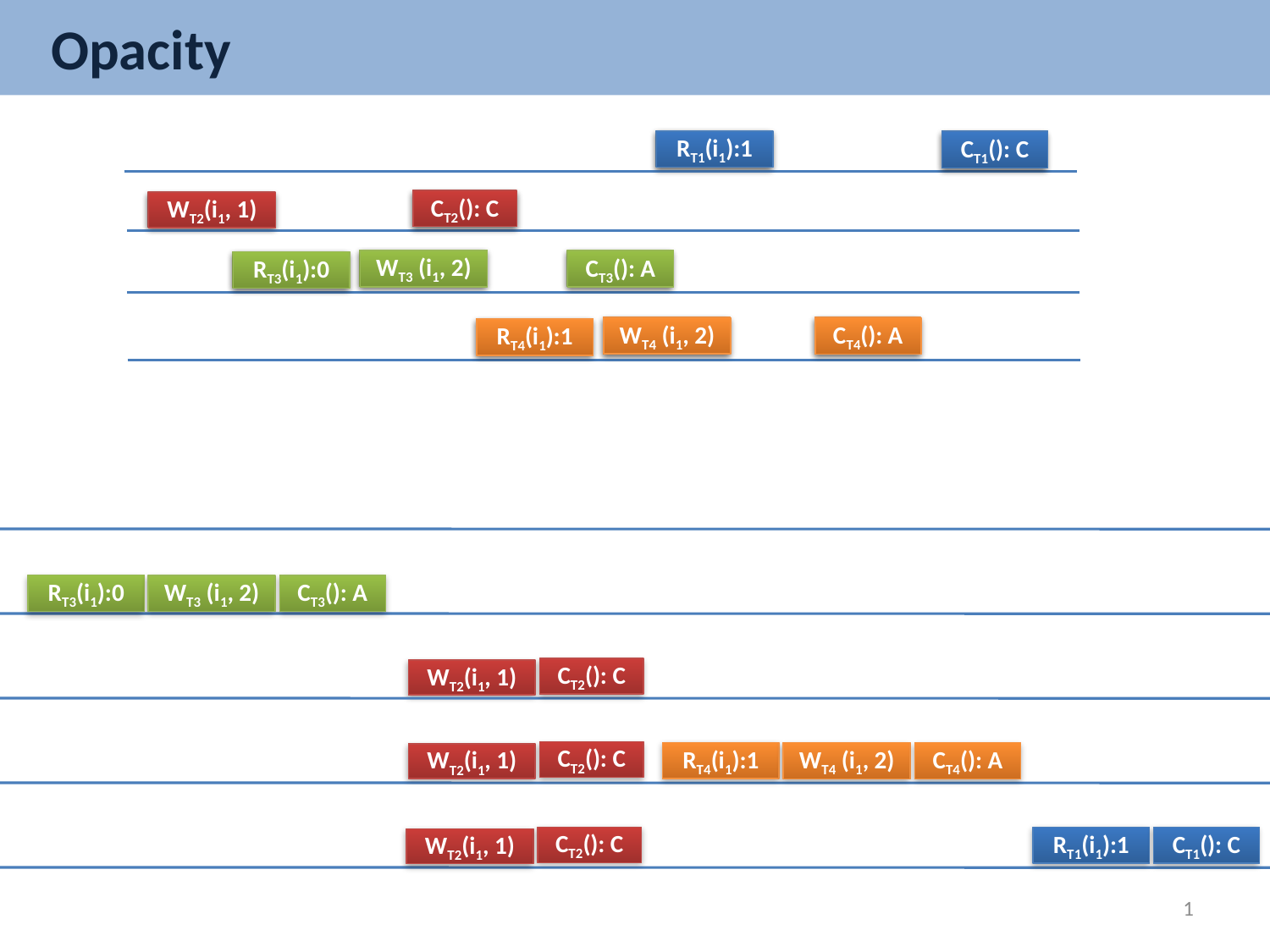

Opacity
RT1(i1):1
CT1(): C
RT1(i1):1
CT1(): C
CT2(): C
CT2(): C
WT2(i1, 1)
WT2(i1, 1)
WT3 (i1, 2)
CT3(): A
WT3 (i1, 2)
CT3(): A
RT3(i1):0
RT3(i1):0
WT4 (i1, 2)
CT4(): A
WT4 (i1, 2)
CT4(): A
RT4(i1):1
RT4(i1):1
RT3(i1):0
WT3 (i1, 2)
CT3(): A
CT2(): C
WT2(i1, 1)
CT2(): C
RT4(i1):1
WT4 (i1, 2)
CT4(): A
WT2(i1, 1)
CT2(): C
RT1(i1):1
CT1(): C
WT2(i1, 1)
1